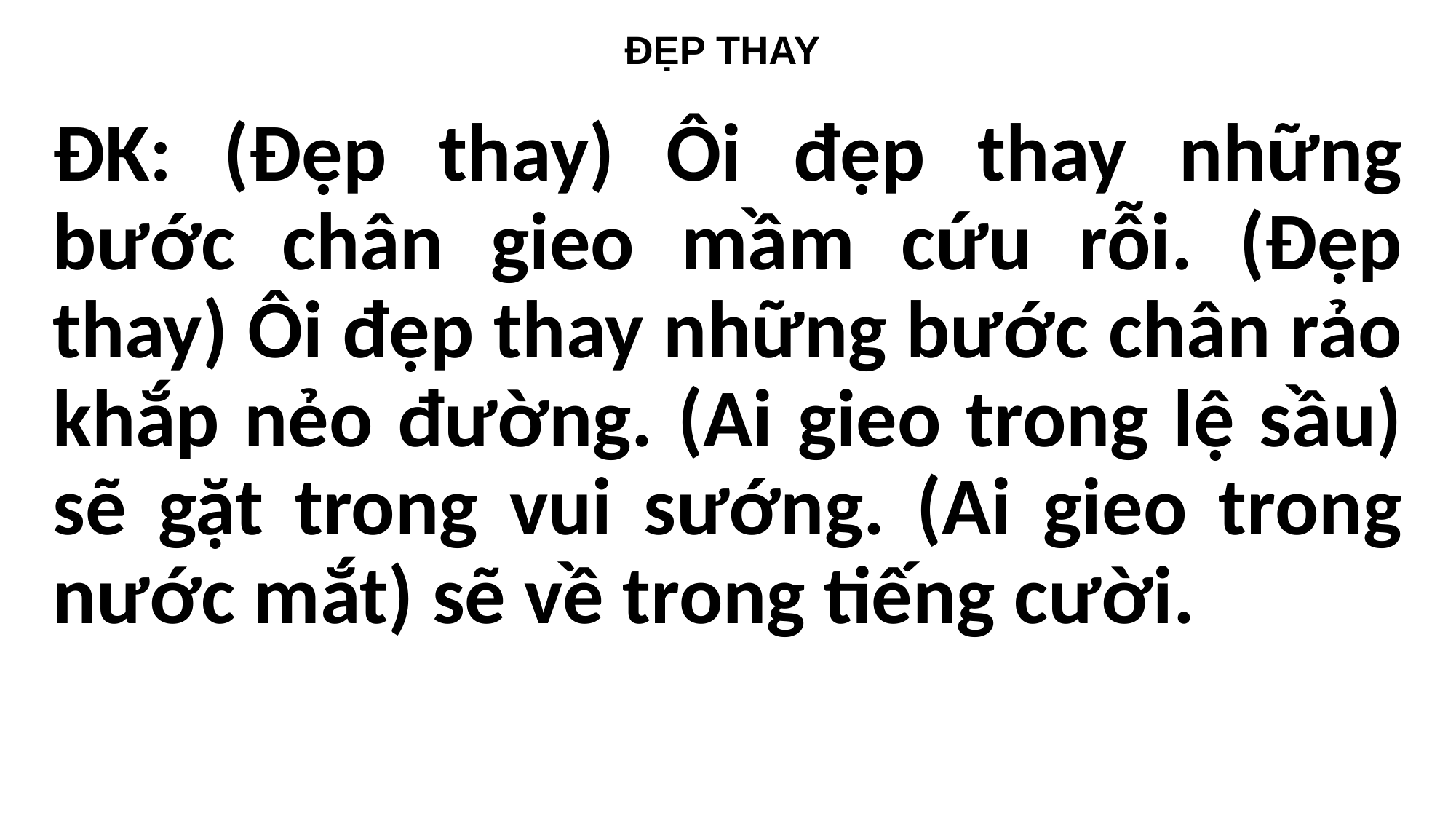

# ĐẸP THAY
ÐK: (Ðẹp thay) Ôi đẹp thay những bước chân gieo mầm cứu rỗi. (Ðẹp thay) Ôi đẹp thay những bước chân rảo khắp nẻo đường. (Ai gieo trong lệ sầu) sẽ gặt trong vui sướng. (Ai gieo trong nước mắt) sẽ về trong tiếng cười.